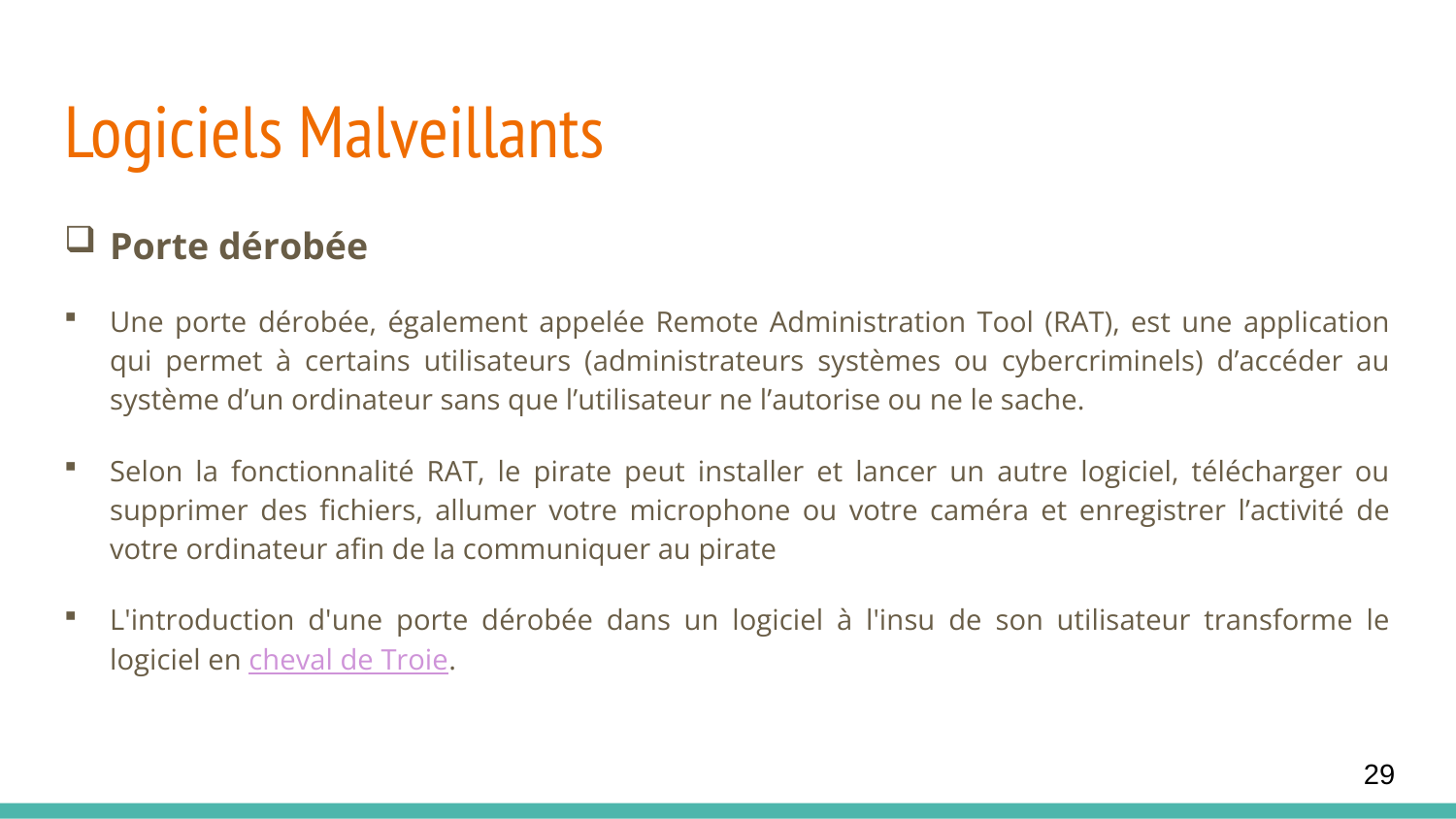

# Logiciels Malveillants
Porte dérobée
Une porte dérobée, également appelée Remote Administration Tool (RAT), est une application qui permet à certains utilisateurs (administrateurs systèmes ou cybercriminels) d’accéder au système d’un ordinateur sans que l’utilisateur ne l’autorise ou ne le sache.
Selon la fonctionnalité RAT, le pirate peut installer et lancer un autre logiciel, télécharger ou supprimer des fichiers, allumer votre microphone ou votre caméra et enregistrer l’activité de votre ordinateur afin de la communiquer au pirate
L'introduction d'une porte dérobée dans un logiciel à l'insu de son utilisateur transforme le logiciel en cheval de Troie.

29